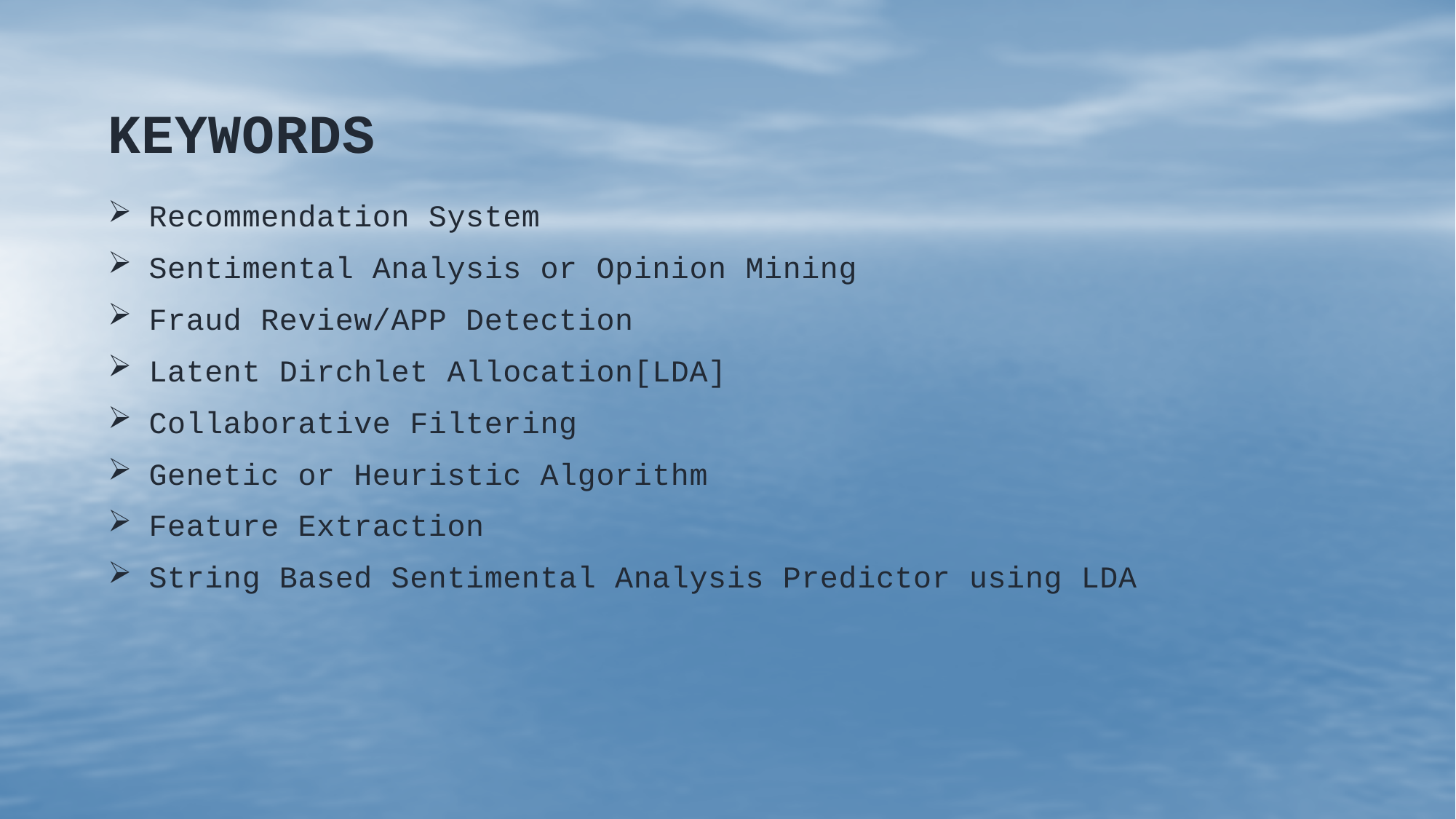

# keywords
Recommendation System
Sentimental Analysis or Opinion Mining
Fraud Review/APP Detection
Latent Dirchlet Allocation[LDA]
Collaborative Filtering
Genetic or Heuristic Algorithm
Feature Extraction
String Based Sentimental Analysis Predictor using LDA